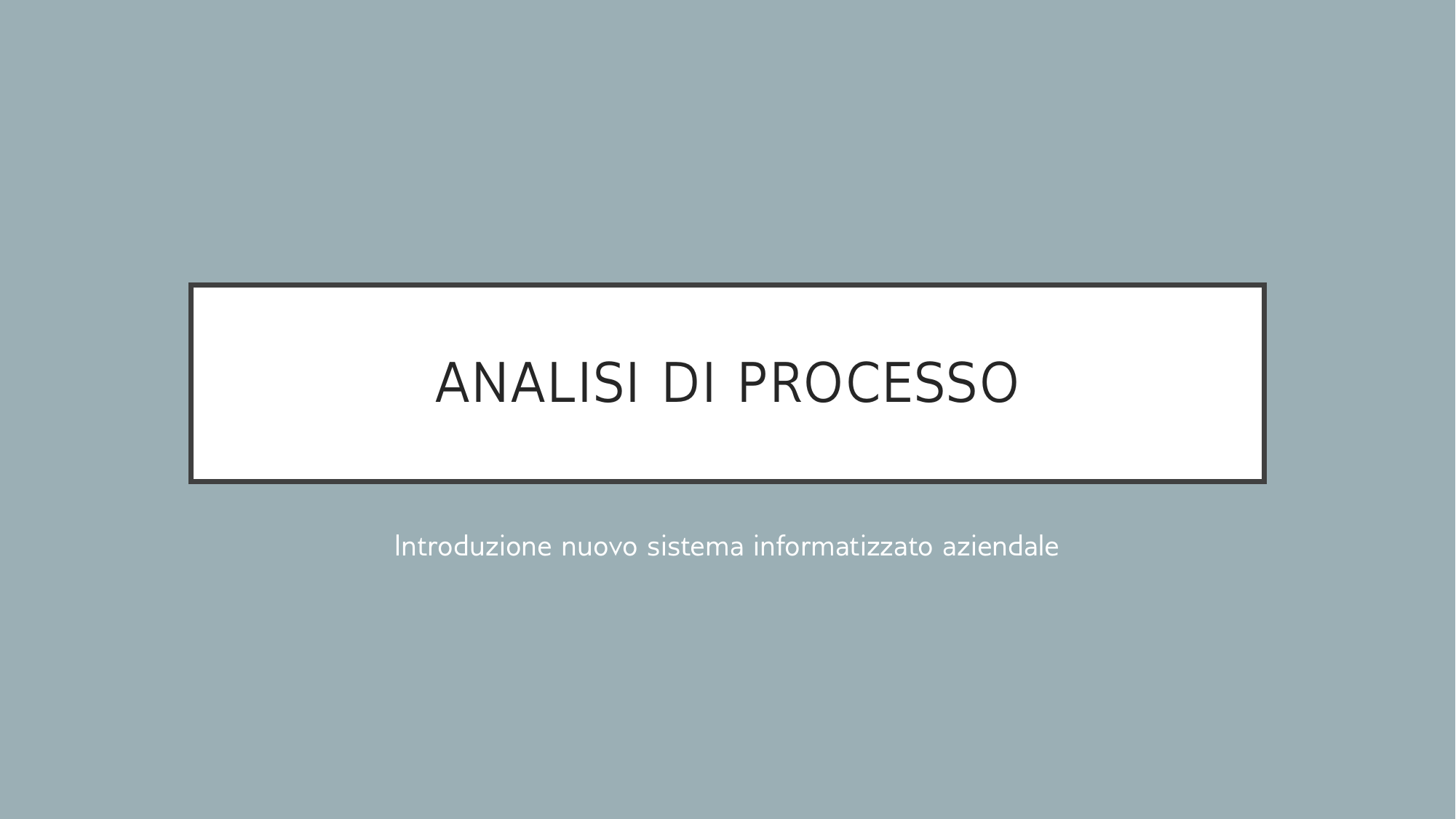

# analisi DI PROCESSO
Introduzione nuovo sistema informatizzato aziendale